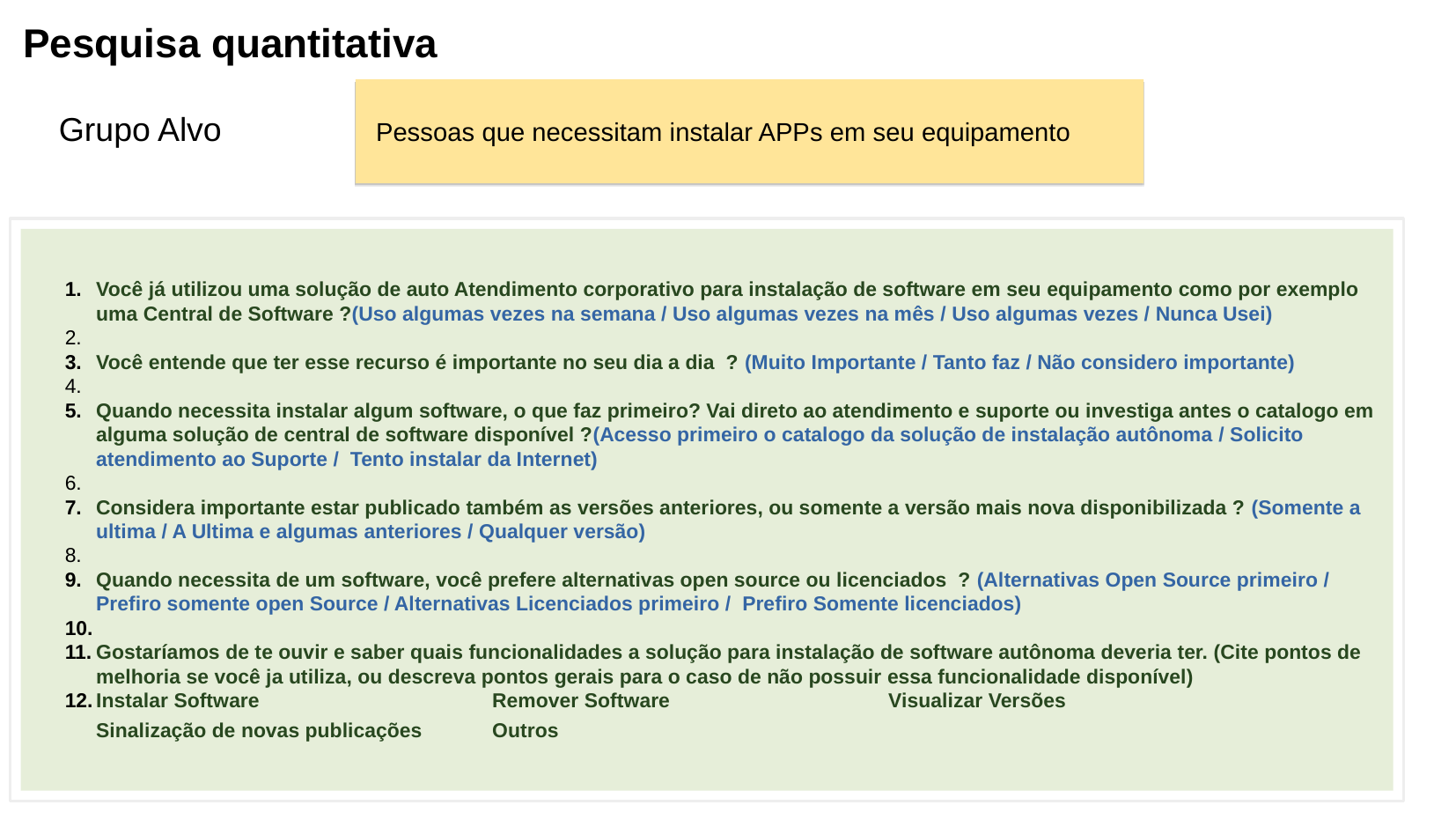

Pesquisa quantitativa
 Pessoas que necessitam instalar APPs em seu equipamento
Grupo Alvo

Você já utilizou uma solução de auto Atendimento corporativo para instalação de software em seu equipamento como por exemplo uma Central de Software ?(Uso algumas vezes na semana / Uso algumas vezes na mês / Uso algumas vezes / Nunca Usei)

Você entende que ter esse recurso é importante no seu dia a dia  ? (Muito Importante / Tanto faz / Não considero importante)

Quando necessita instalar algum software, o que faz primeiro? Vai direto ao atendimento e suporte ou investiga antes o catalogo em alguma solução de central de software disponível ?(Acesso primeiro o catalogo da solução de instalação autônoma / Solicito atendimento ao Suporte /  Tento instalar da Internet)

Considera importante estar publicado também as versões anteriores, ou somente a versão mais nova disponibilizada ? (Somente a ultima / A Ultima e algumas anteriores / Qualquer versão)

Quando necessita de um software, você prefere alternativas open source ou licenciados  ? (Alternativas Open Source primeiro / Prefiro somente open Source / Alternativas Licenciados primeiro /  Prefiro Somente licenciados)

Gostaríamos de te ouvir e saber quais funcionalidades a solução para instalação de software autônoma deveria ter. (Cite pontos de melhoria se você ja utiliza, ou descreva pontos gerais para o caso de não possuir essa funcionalidade disponível)
Instalar Software		Remover Software 		Visualizar Versões 		Sinalização de novas publicações	Outros